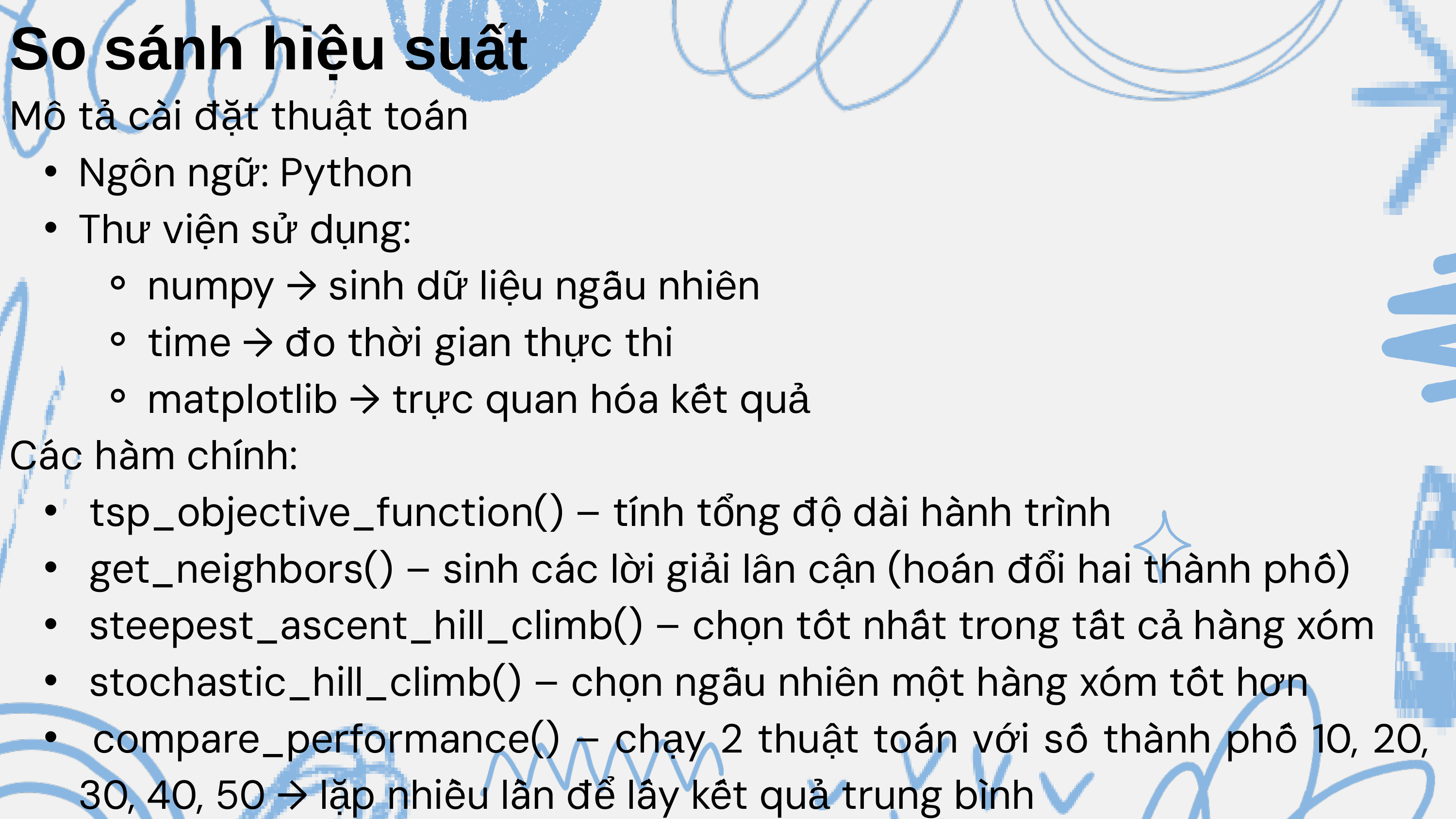

So sánh hiệu suất
Mô tả cài đặt thuật toán
Ngôn ngữ: Python
Thư viện sử dụng:
numpy → sinh dữ liệu ngẫu nhiên
time → đo thời gian thực thi
matplotlib → trực quan hóa kết quả
Các hàm chính:
 tsp_objective_function() – tính tổng độ dài hành trình
 get_neighbors() – sinh các lời giải lân cận (hoán đổi hai thành phố)
 steepest_ascent_hill_climb() – chọn tốt nhất trong tất cả hàng xóm
 stochastic_hill_climb() – chọn ngẫu nhiên một hàng xóm tốt hơn
 compare_performance() – chạy 2 thuật toán với số thành phố 10, 20, 30, 40, 50 → lặp nhiều lần để lấy kết quả trung bình